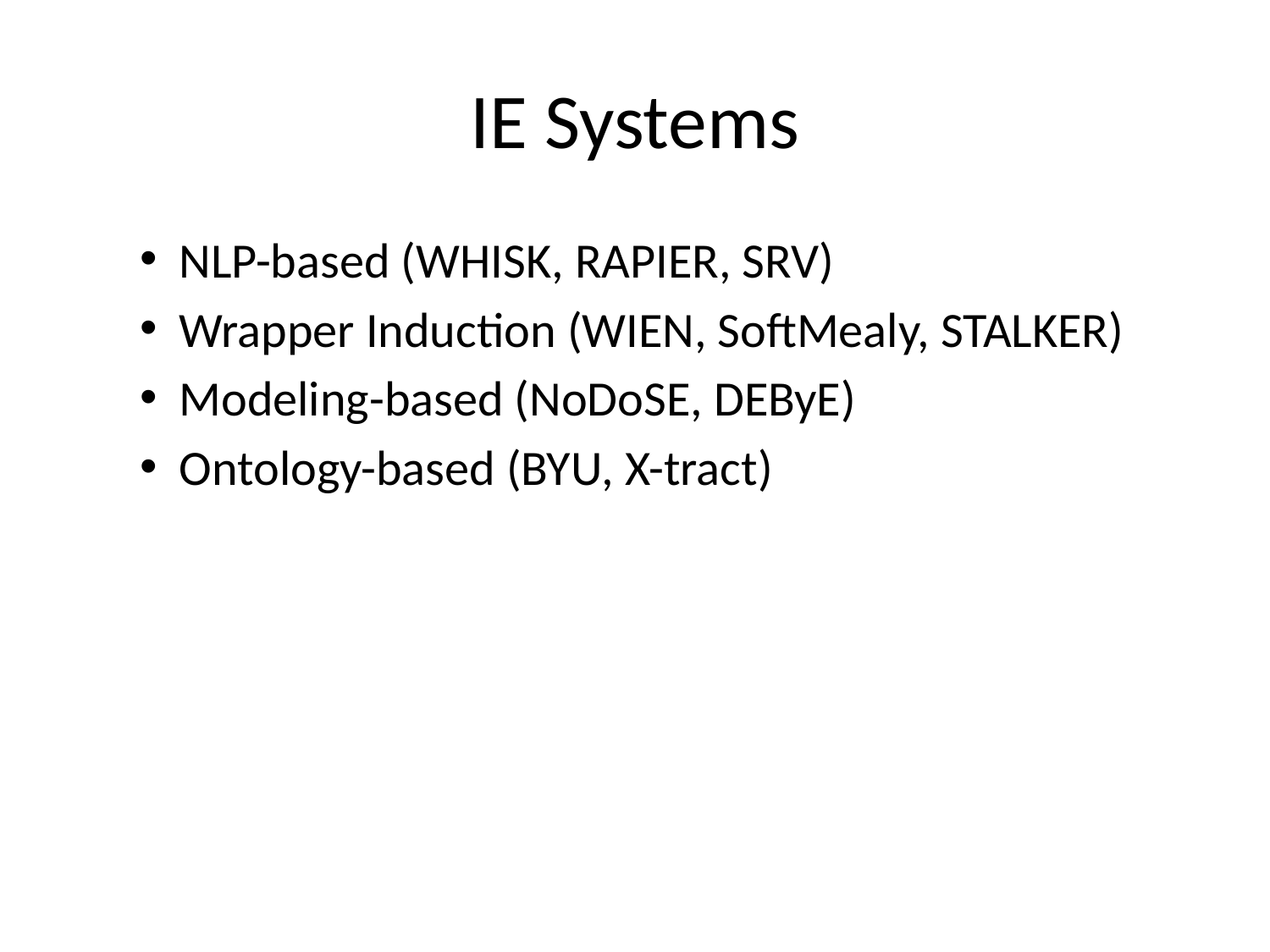

# IE Systems
NLP-based (WHISK, RAPIER, SRV)
Wrapper Induction (WIEN, SoftMealy, STALKER)
Modeling-based (NoDoSE, DEByE)
Ontology-based (BYU, X-tract)